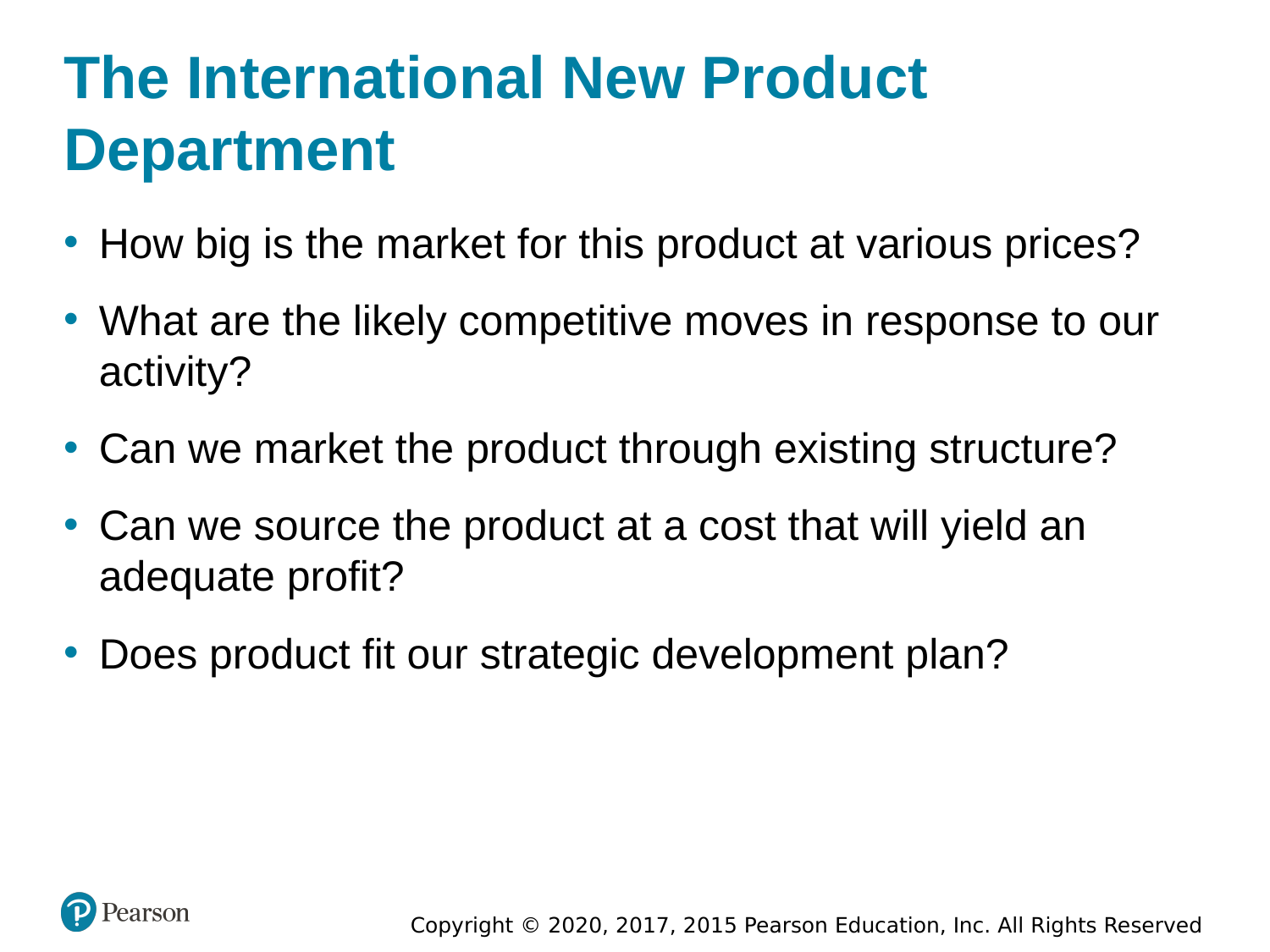

# The International New Product Department
How big is the market for this product at various prices?
What are the likely competitive moves in response to our activity?
Can we market the product through existing structure?
Can we source the product at a cost that will yield an adequate profit?
Does product fit our strategic development plan?